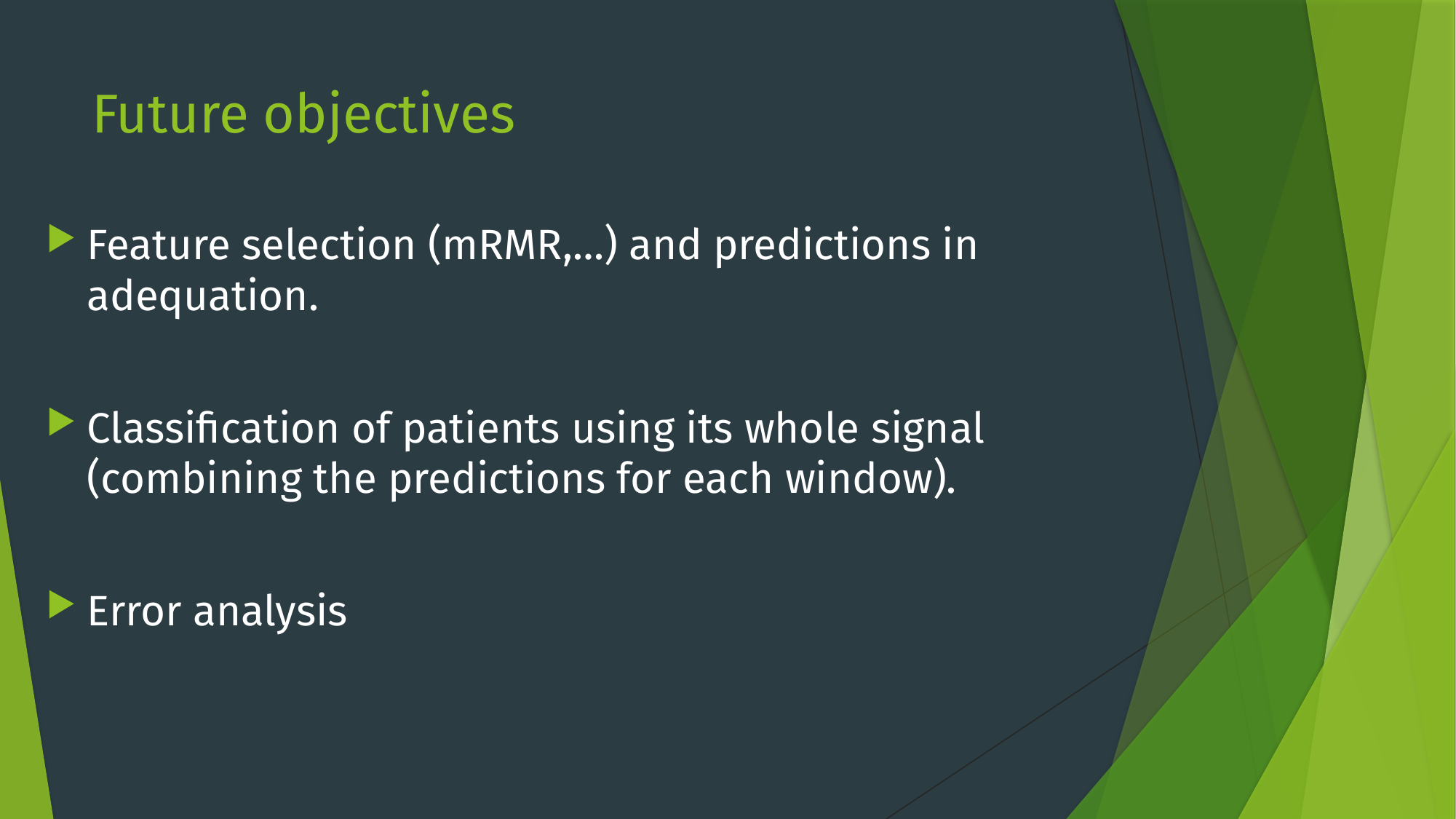

# Future objectives
Feature selection (mRMR,…) and predictions in adequation.

Classification of patients using its whole signal (combining the predictions for each window).

Error analysis